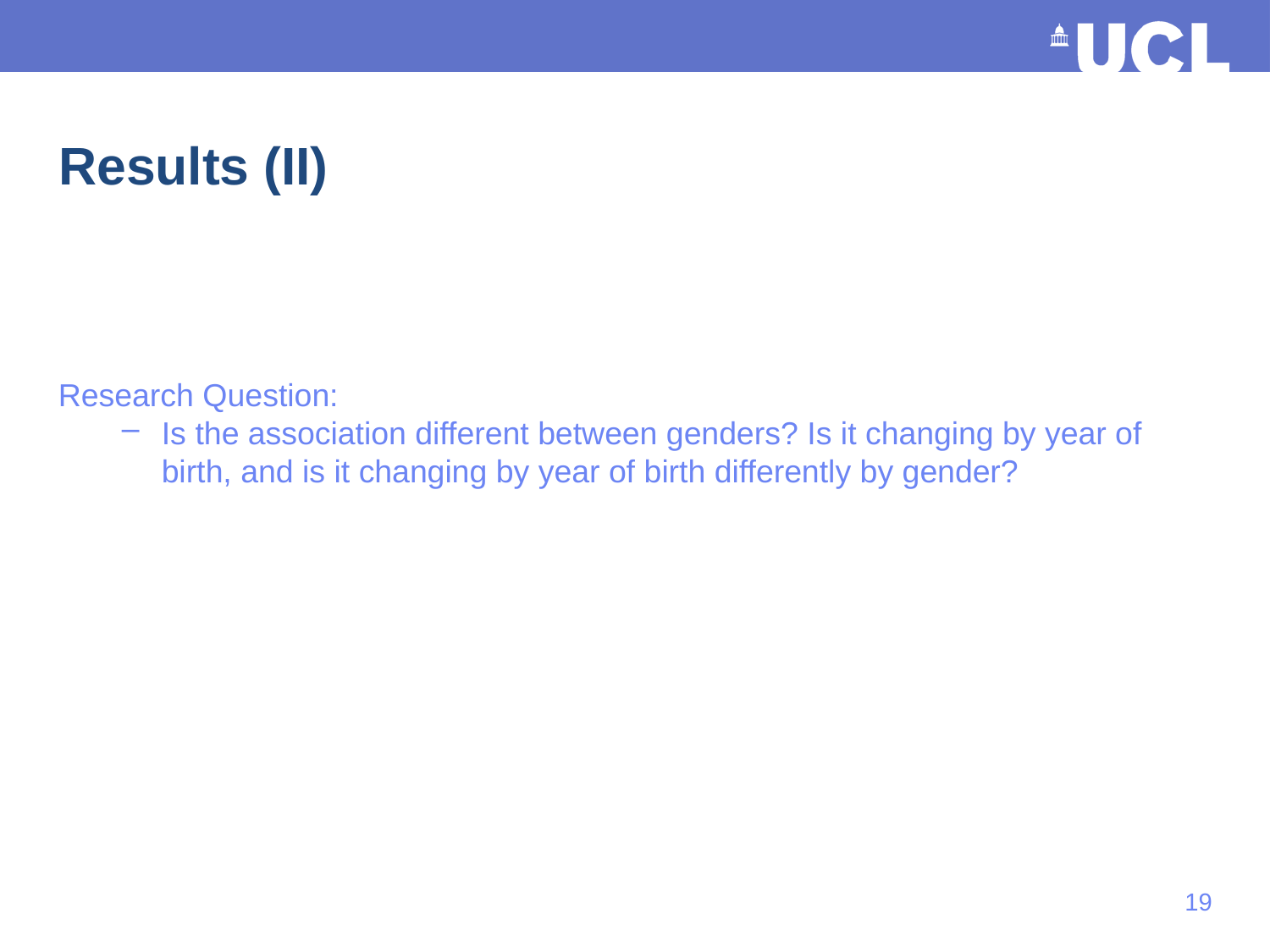

# Results (II)

Research Question:
Is the association different between genders? Is it changing by year of birth, and is it changing by year of birth differently by gender?
19